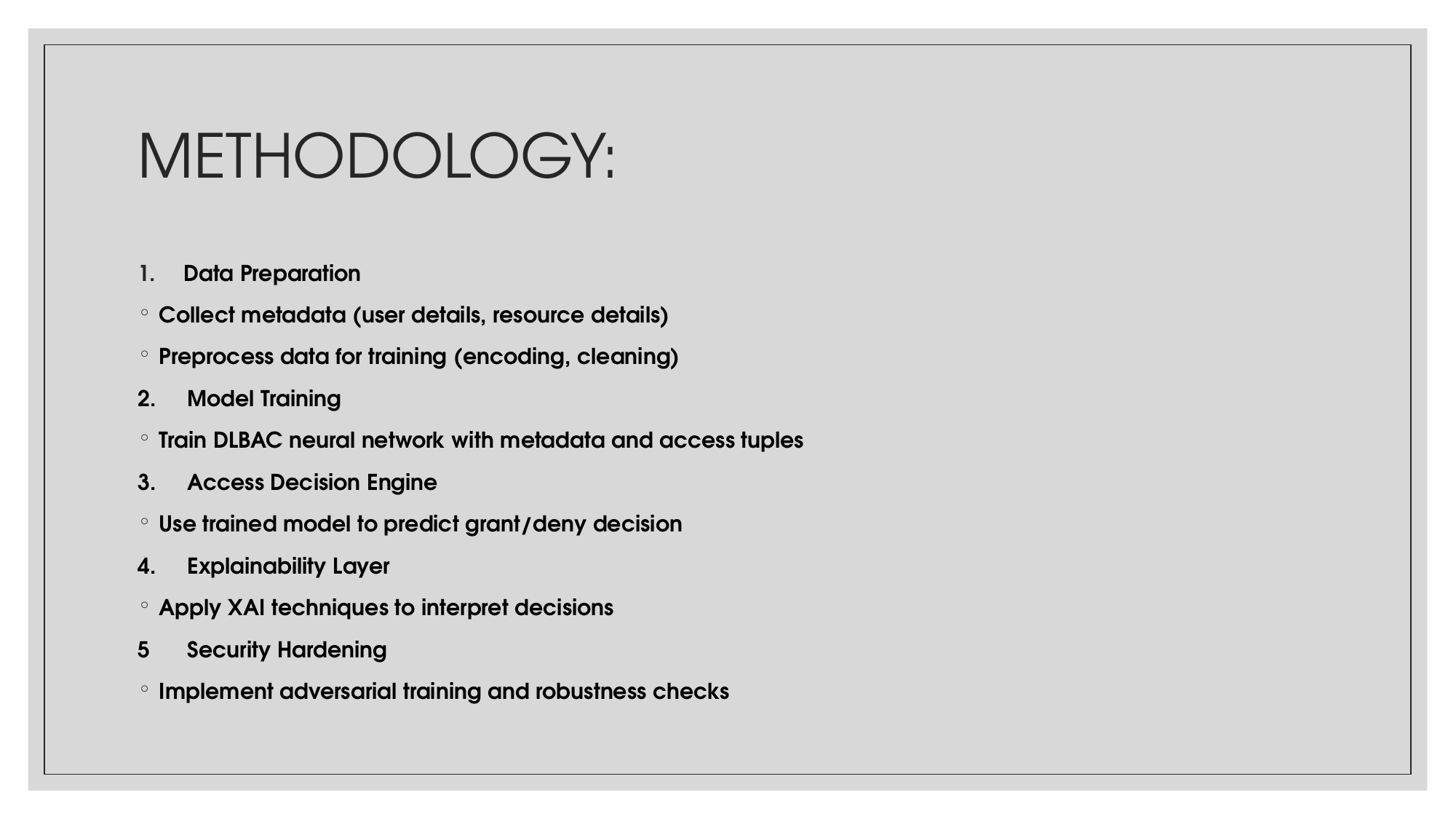

# METHODOLOGY:
 Data Preparation
Collect metadata (user details, resource details)
Preprocess data for training (encoding, cleaning)
2.     Model Training
Train DLBAC neural network with metadata and access tuples
3.     Access Decision Engine
Use trained model to predict grant/deny decision
4.     Explainability Layer
Apply XAI techniques to interpret decisions
5      Security Hardening
Implement adversarial training and robustness checks